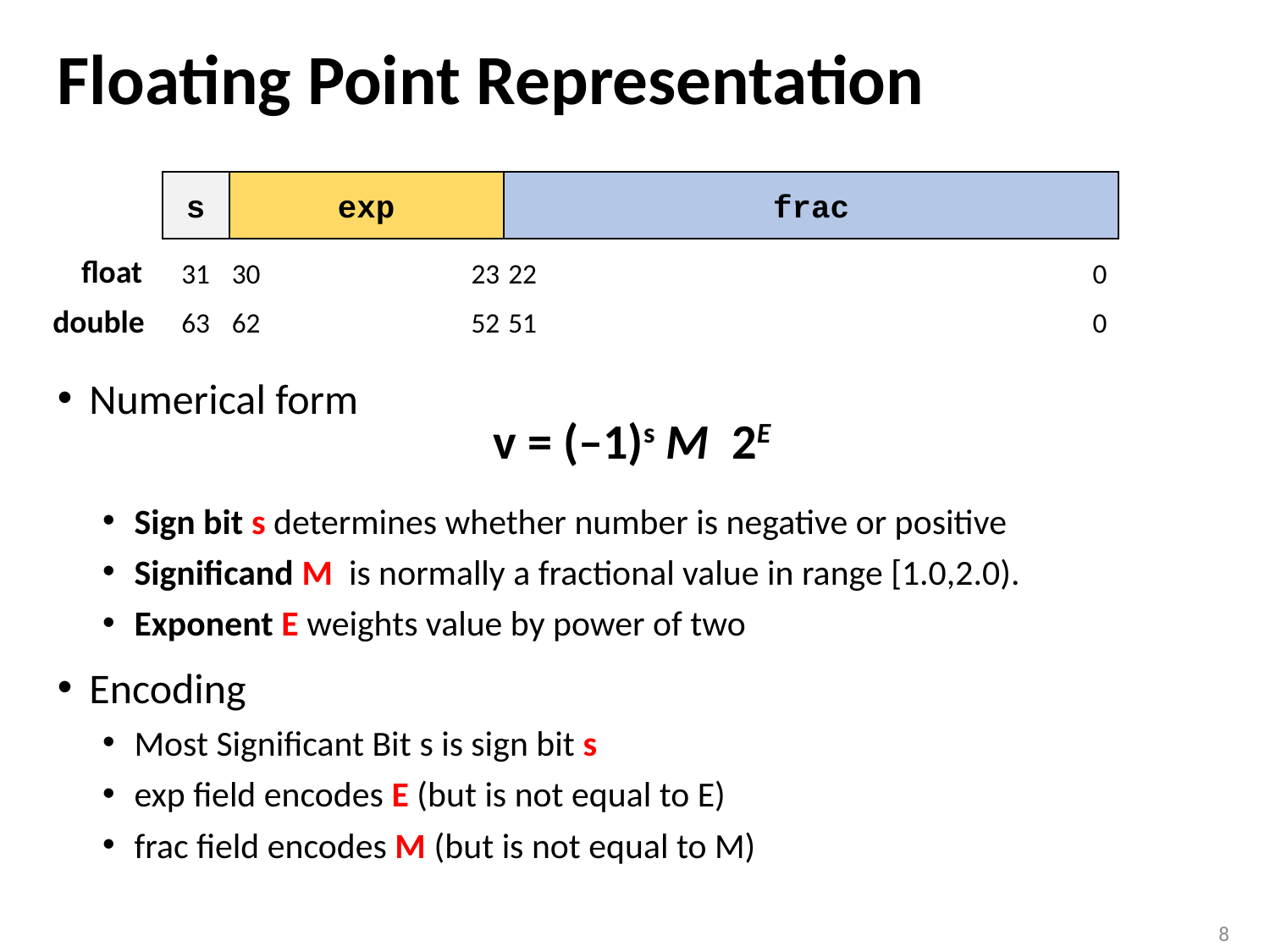

# Floating Point Representation

Numerical form

Sign bit s determines whether number is negative or positive
Significand M  is normally a fractional value in range [1.0,2.0).
Exponent E weights value by power of two
Encoding
Most Significant Bit s is sign bit s
exp field encodes E (but is not equal to E)
frac field encodes M (but is not equal to M)
s
exp
frac
float
31
30
23
22
0
double
63
62
52
51
0
v = (–1)s M  2E
8